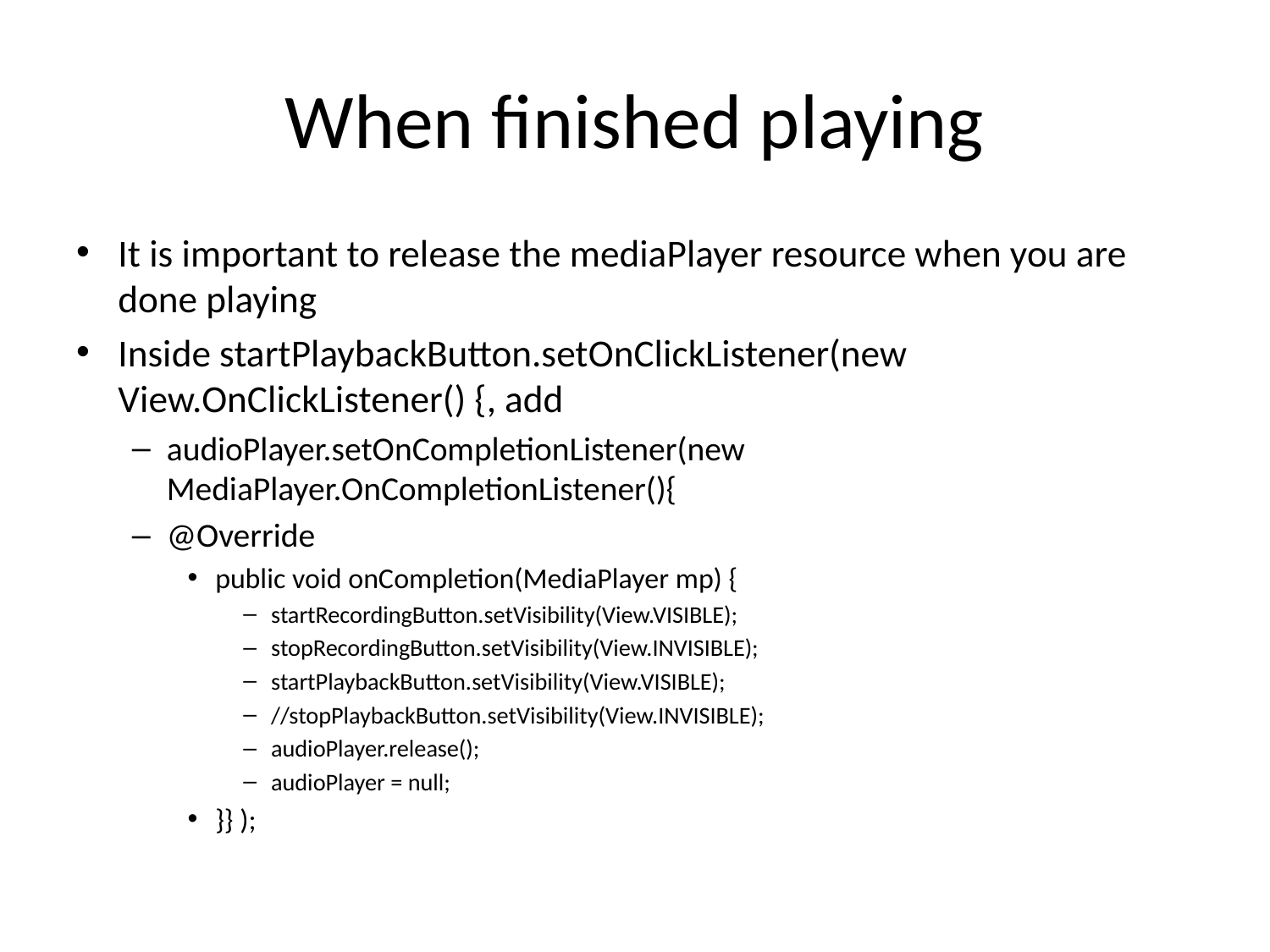

# When finished playing
It is important to release the mediaPlayer resource when you are done playing
Inside startPlaybackButton.setOnClickListener(new View.OnClickListener() {, add
audioPlayer.setOnCompletionListener(new MediaPlayer.OnCompletionListener(){
@Override
public void onCompletion(MediaPlayer mp) {
startRecordingButton.setVisibility(View.VISIBLE);
stopRecordingButton.setVisibility(View.INVISIBLE);
startPlaybackButton.setVisibility(View.VISIBLE);
//stopPlaybackButton.setVisibility(View.INVISIBLE);
audioPlayer.release();
audioPlayer = null;
}} );